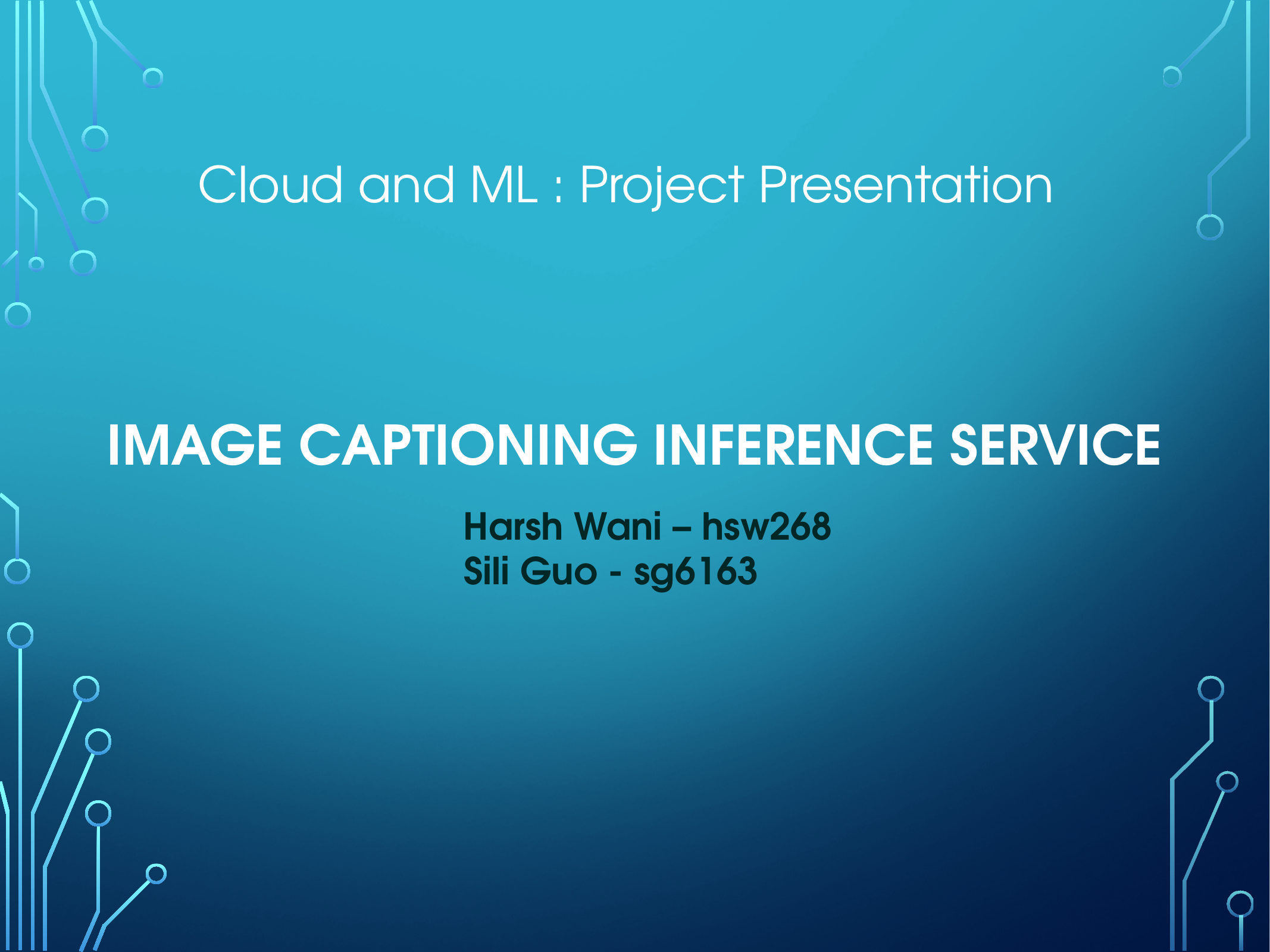

Cloud and ML : Project Presentation
# IMAGE CAPTIONING INFERENCE SERVICE
  Harsh Wani – hsw268
  Sili Guo - sg6163